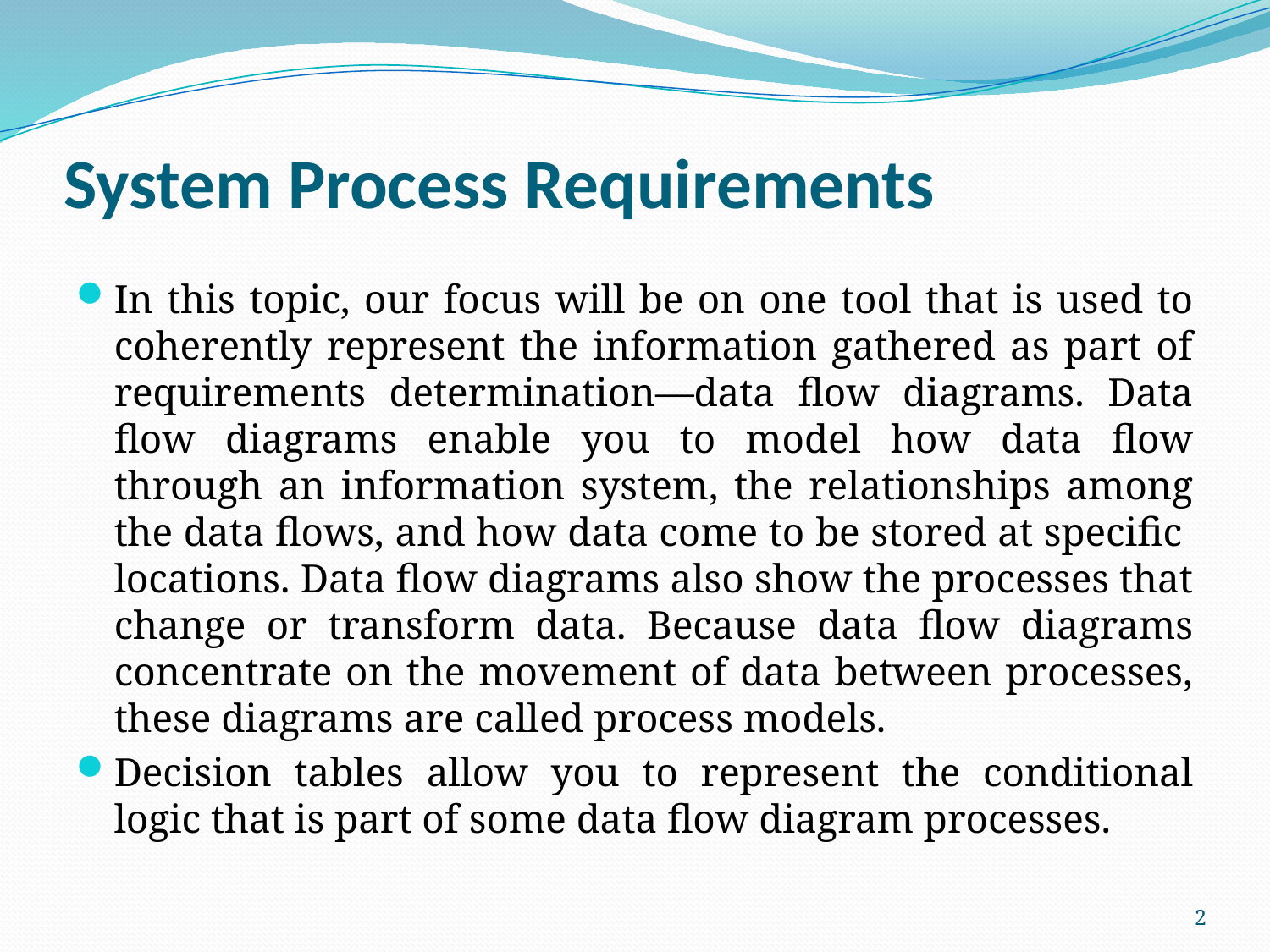

# System Process Requirements
In this topic, our focus will be on one tool that is used to coherently represent the information gathered as part of requirements determination—data flow diagrams. Data flow diagrams enable you to model how data flow through an information system, the relationships among the data flows, and how data come to be stored at specific  locations. Data flow diagrams also show the processes that change or transform data. Because data flow diagrams concentrate on the movement of data between processes, these diagrams are called process models.
Decision tables allow you to represent the conditional logic that is part of some data flow diagram processes.
2